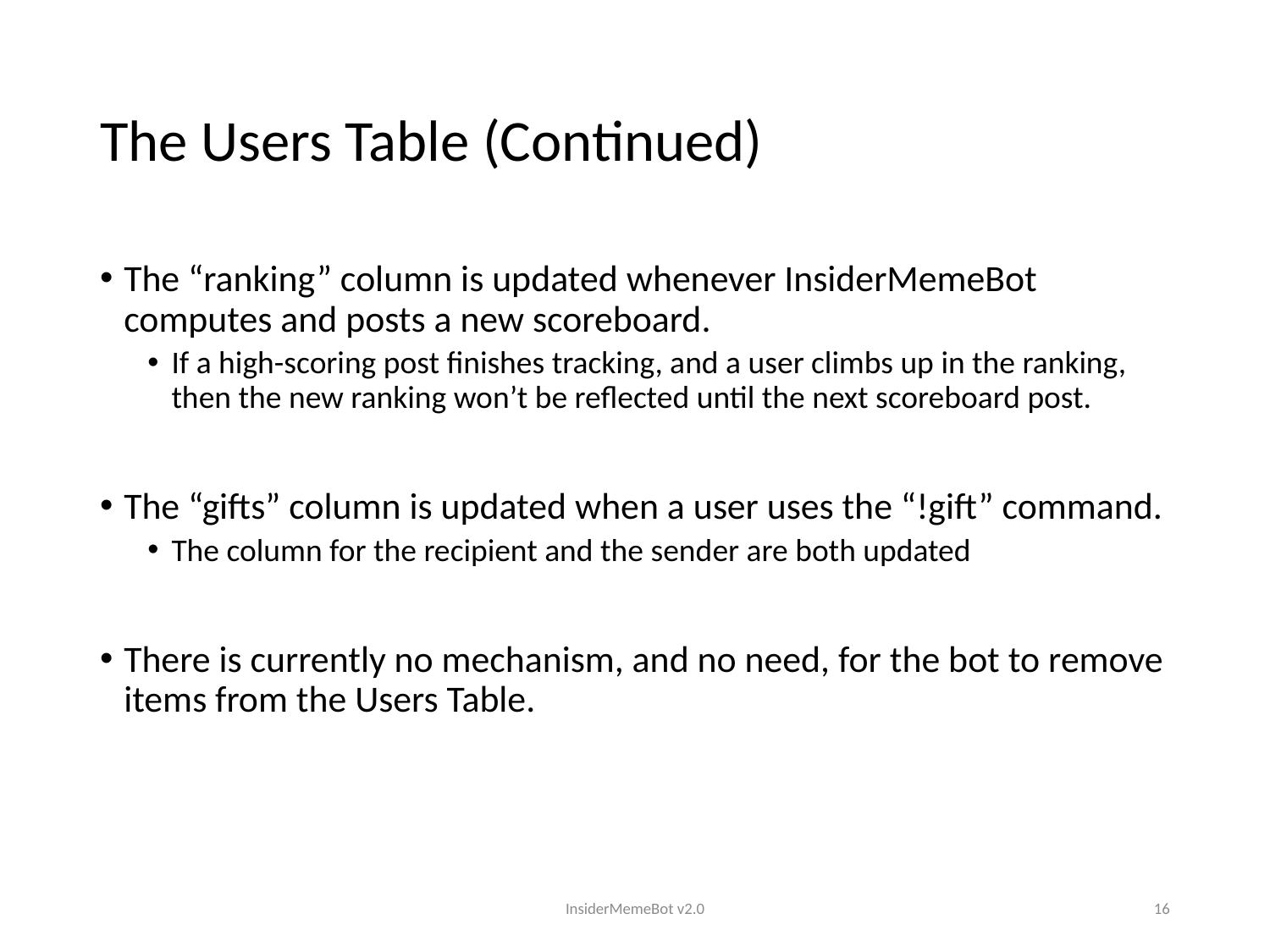

# The Users Table (Continued)
The “ranking” column is updated whenever InsiderMemeBot computes and posts a new scoreboard.
If a high-scoring post finishes tracking, and a user climbs up in the ranking, then the new ranking won’t be reflected until the next scoreboard post.

The “gifts” column is updated when a user uses the “!gift” command.
The column for the recipient and the sender are both updated

There is currently no mechanism, and no need, for the bot to remove items from the Users Table.
InsiderMemeBot v2.0
16